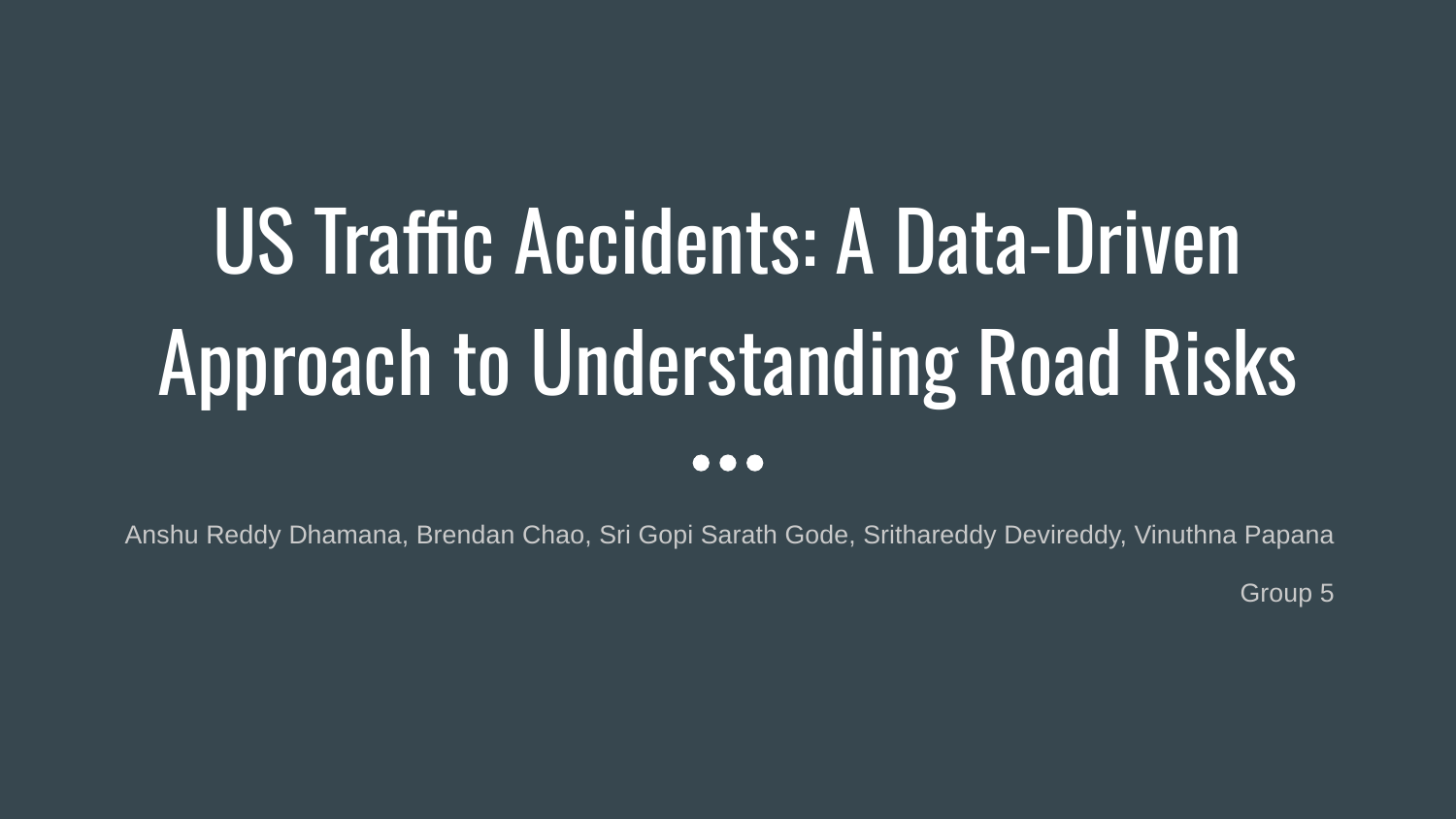

# US Traffic Accidents: A Data-Driven Approach to Understanding Road Risks
Anshu Reddy Dhamana, Brendan Chao, Sri Gopi Sarath Gode, Srithareddy Devireddy, Vinuthna Papana

Group 5